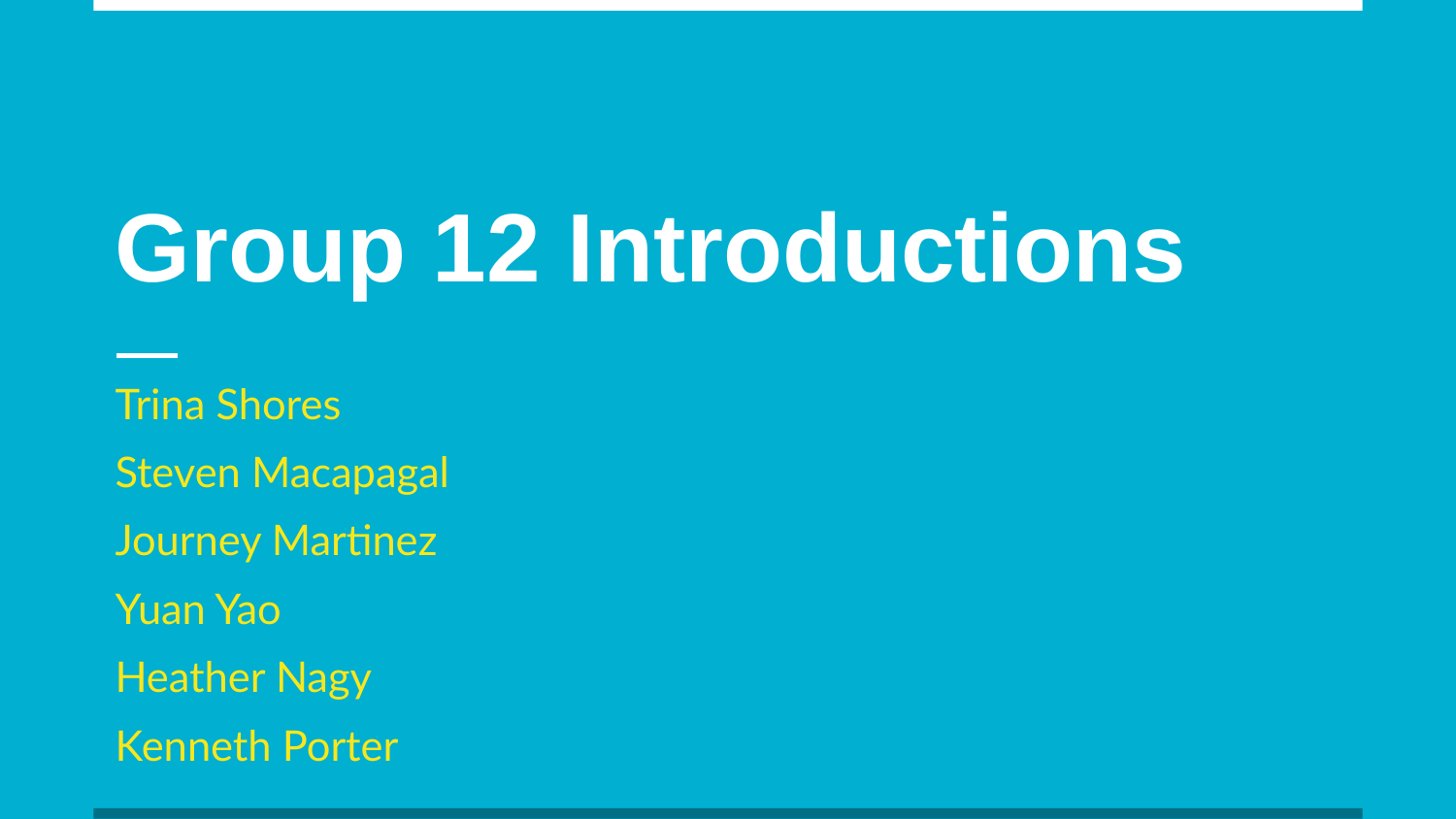

# Group 12 Introductions
Trina Shores
Steven Macapagal
Journey Martinez
Yuan Yao
Heather Nagy
Kenneth Porter